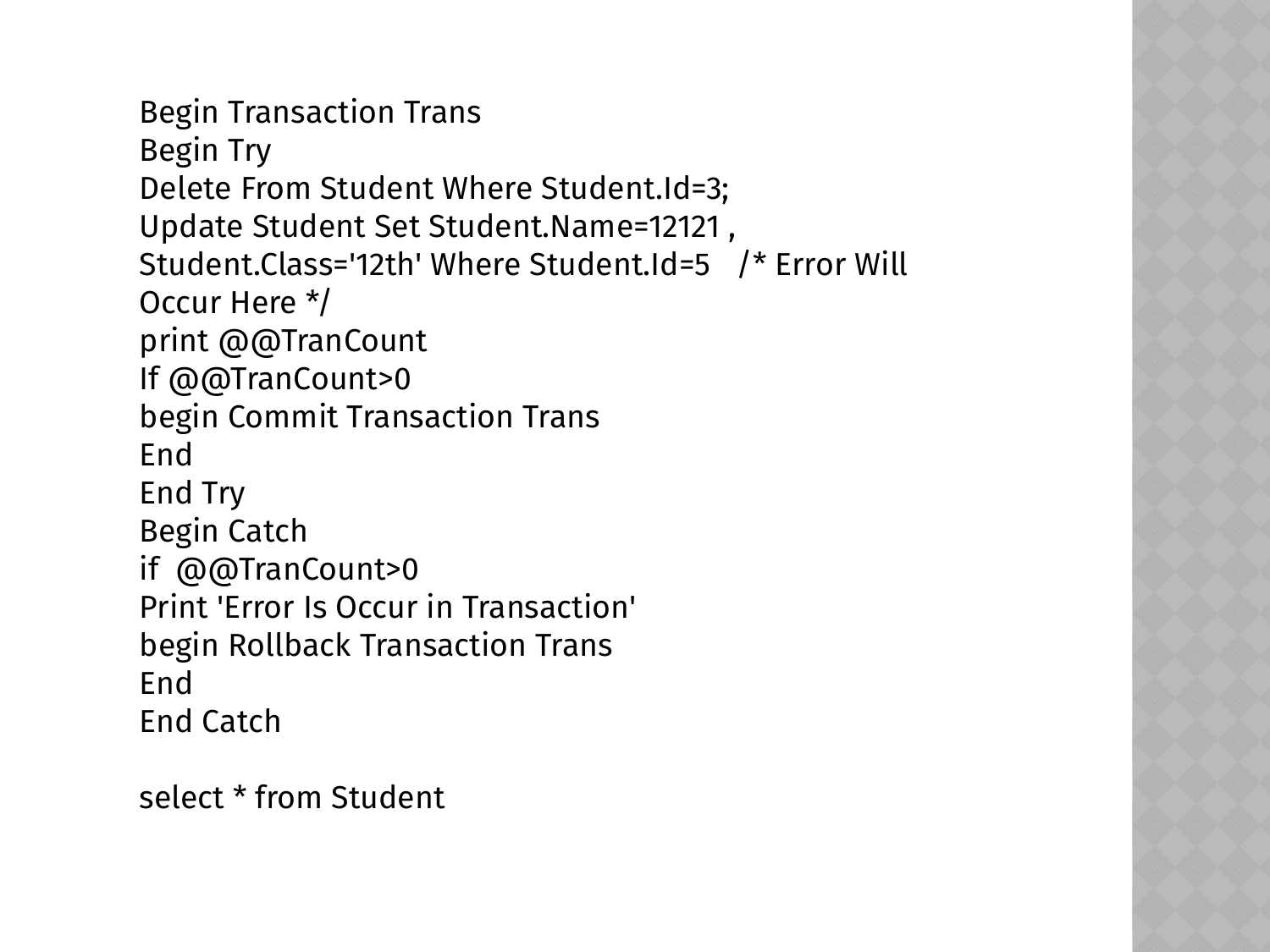

Begin Transaction Trans
Begin Try
Delete From Student Where Student.Id=3;
Update Student Set Student.Name=12121 ,
Student.Class='12th' Where Student.Id=5   /* Error Will Occur Here */
print @@TranCount
If @@TranCount>0
begin Commit Transaction Trans
End
End Try
Begin Catch
if  @@TranCount>0
Print 'Error Is Occur in Transaction'
begin Rollback Transaction Trans
End
End Catch

select * from Student